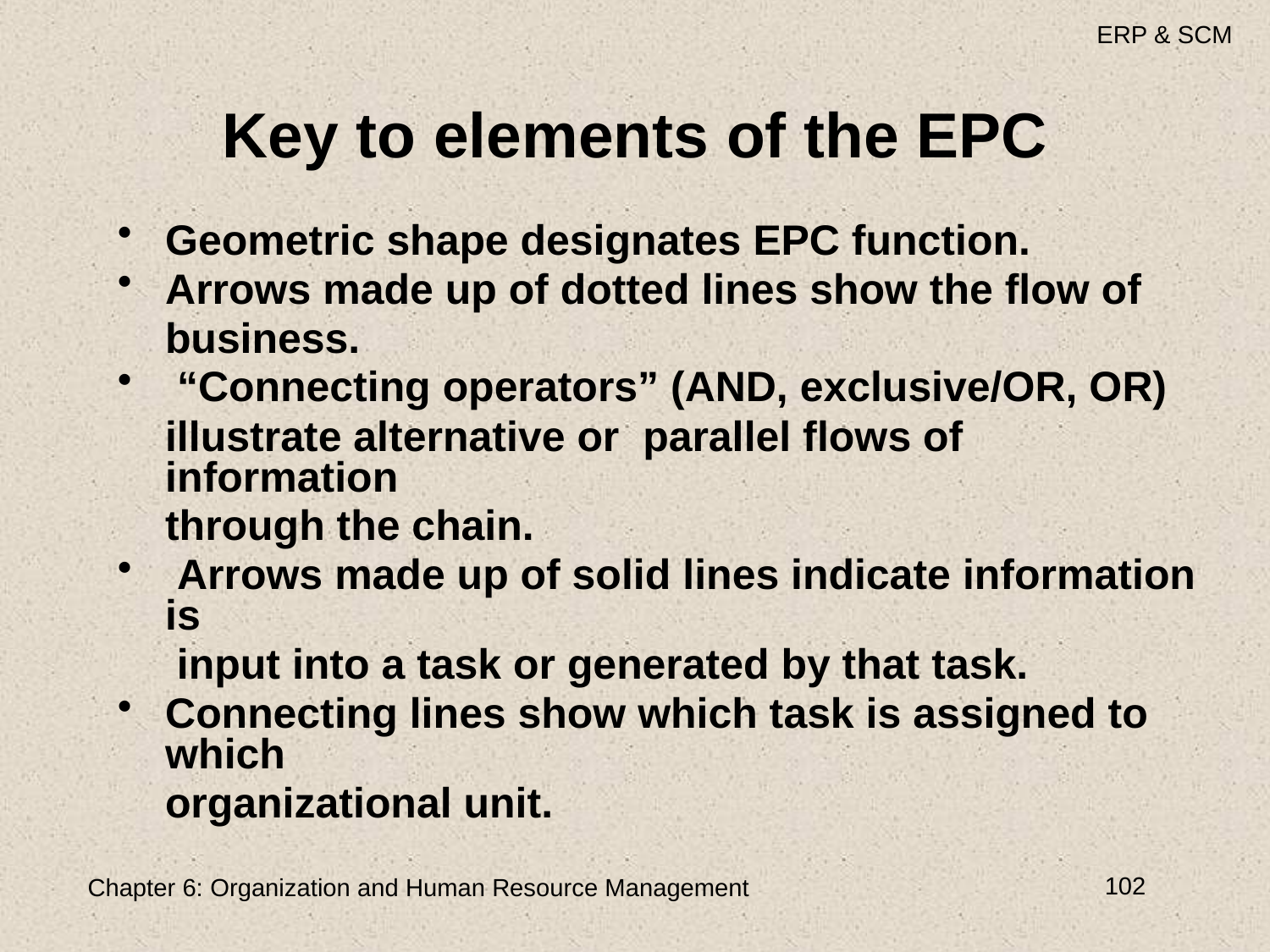

# Key to elements of the EPC
Geometric shape designates EPC function.
Arrows made up of dotted lines show the flow of
    business.
 “Connecting operators” (AND, exclusive/OR, OR)
    illustrate alternative or  parallel flows of information
    through the chain.
 Arrows made up of solid lines indicate information is
     input into a task or generated by that task.
Connecting lines show which task is assigned to which
    organizational unit.
Chapter 6: Organization and Human Resource Management